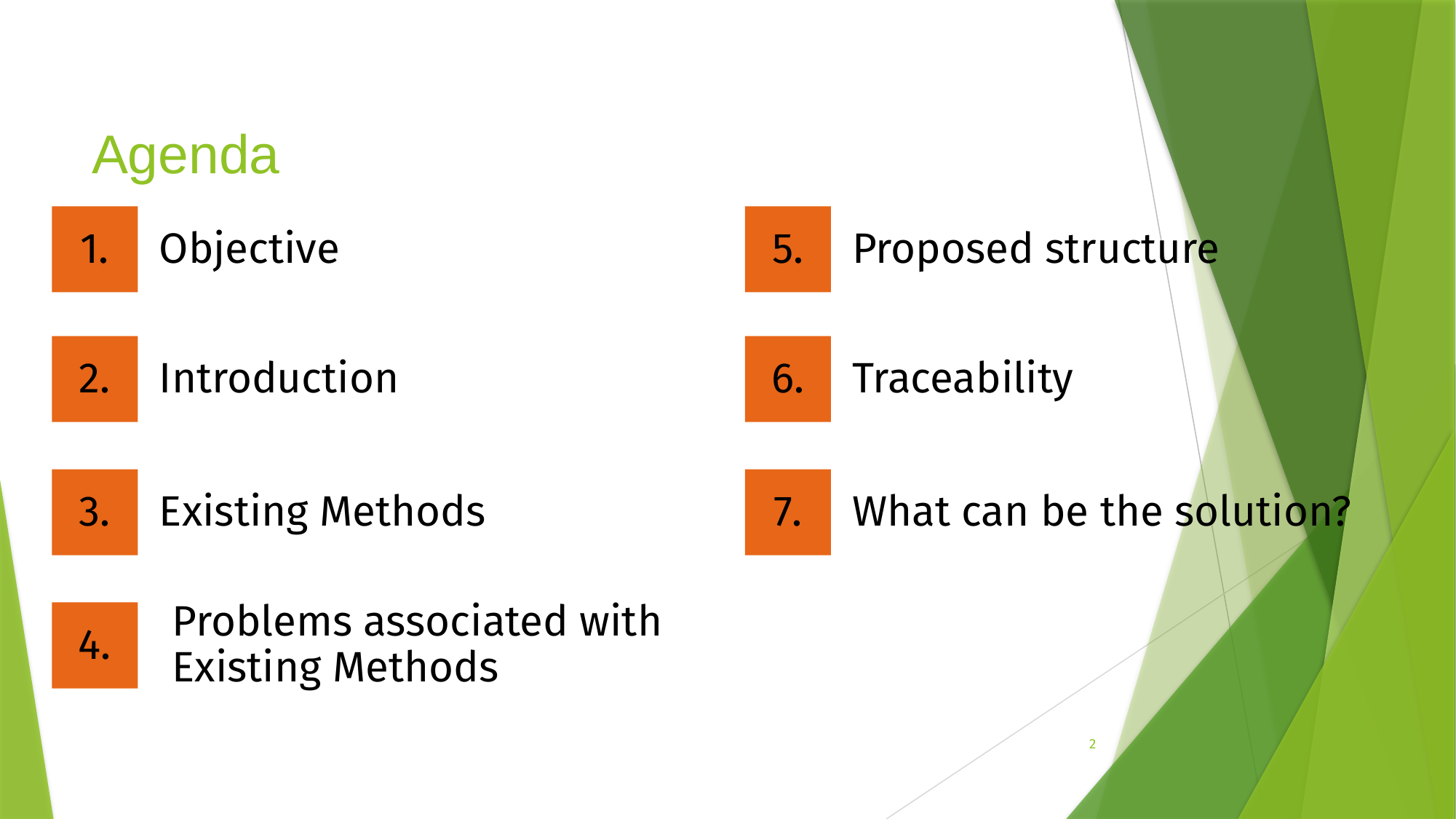

# Agenda
1.
Objective
5.
Proposed structure
2.
Introduction
6.
Traceability
3.
Existing Methods
7.
What can be the solution?
4.

Problems associated with Existing Methods

2